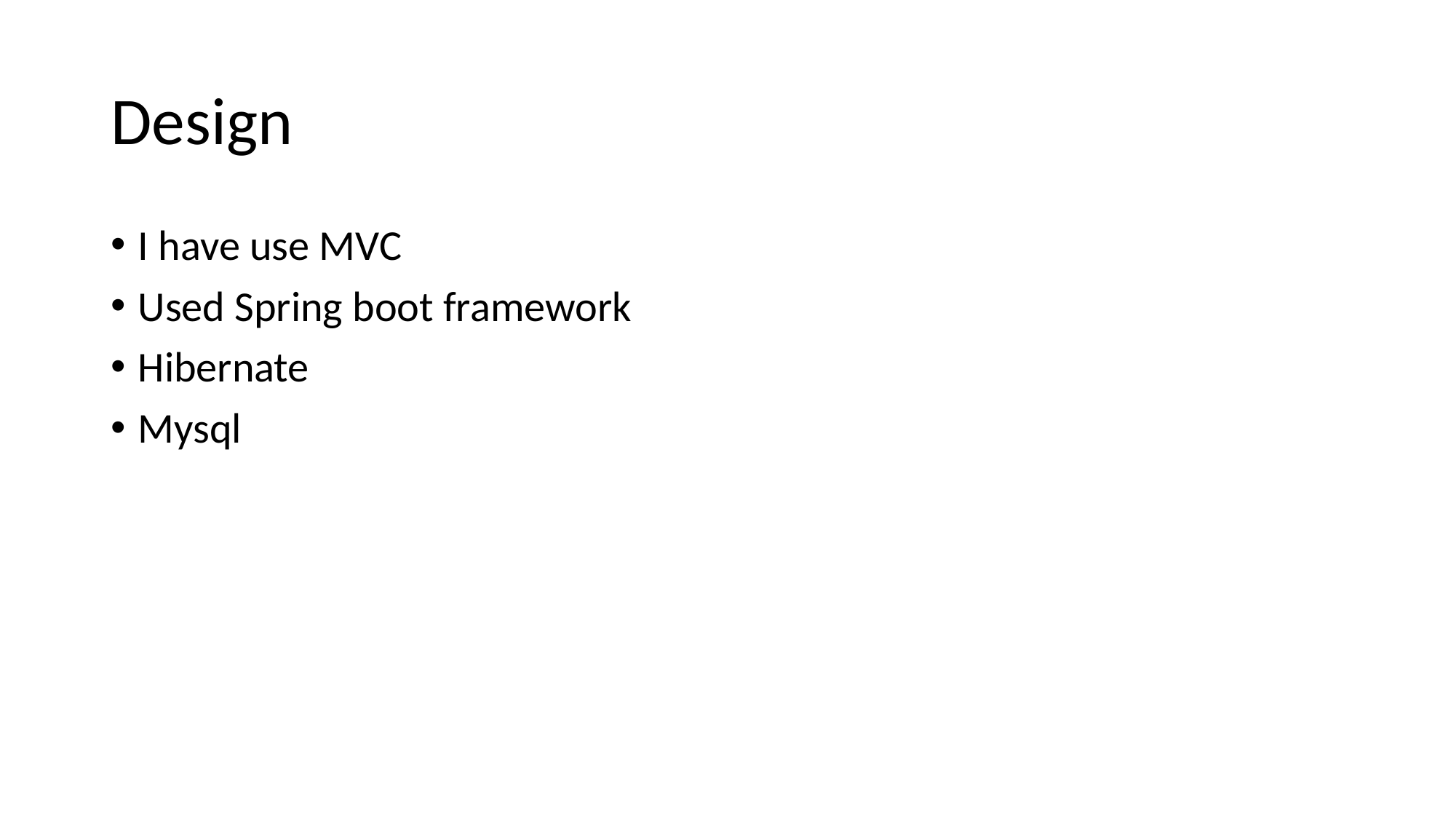

# Design
I have use MVC
Used Spring boot framework
Hibernate
Mysql